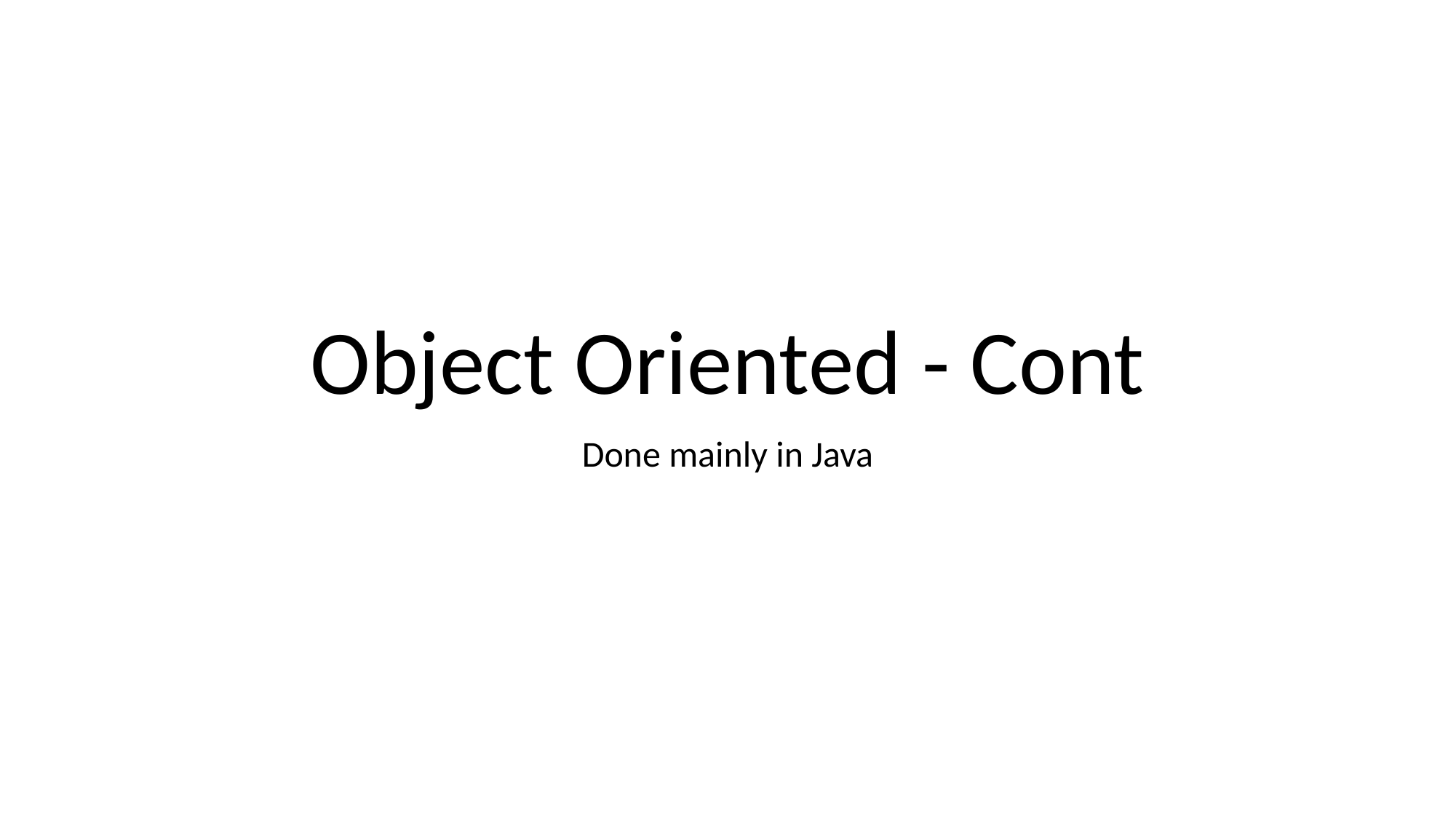

# Object Oriented - Cont
Done mainly in Java